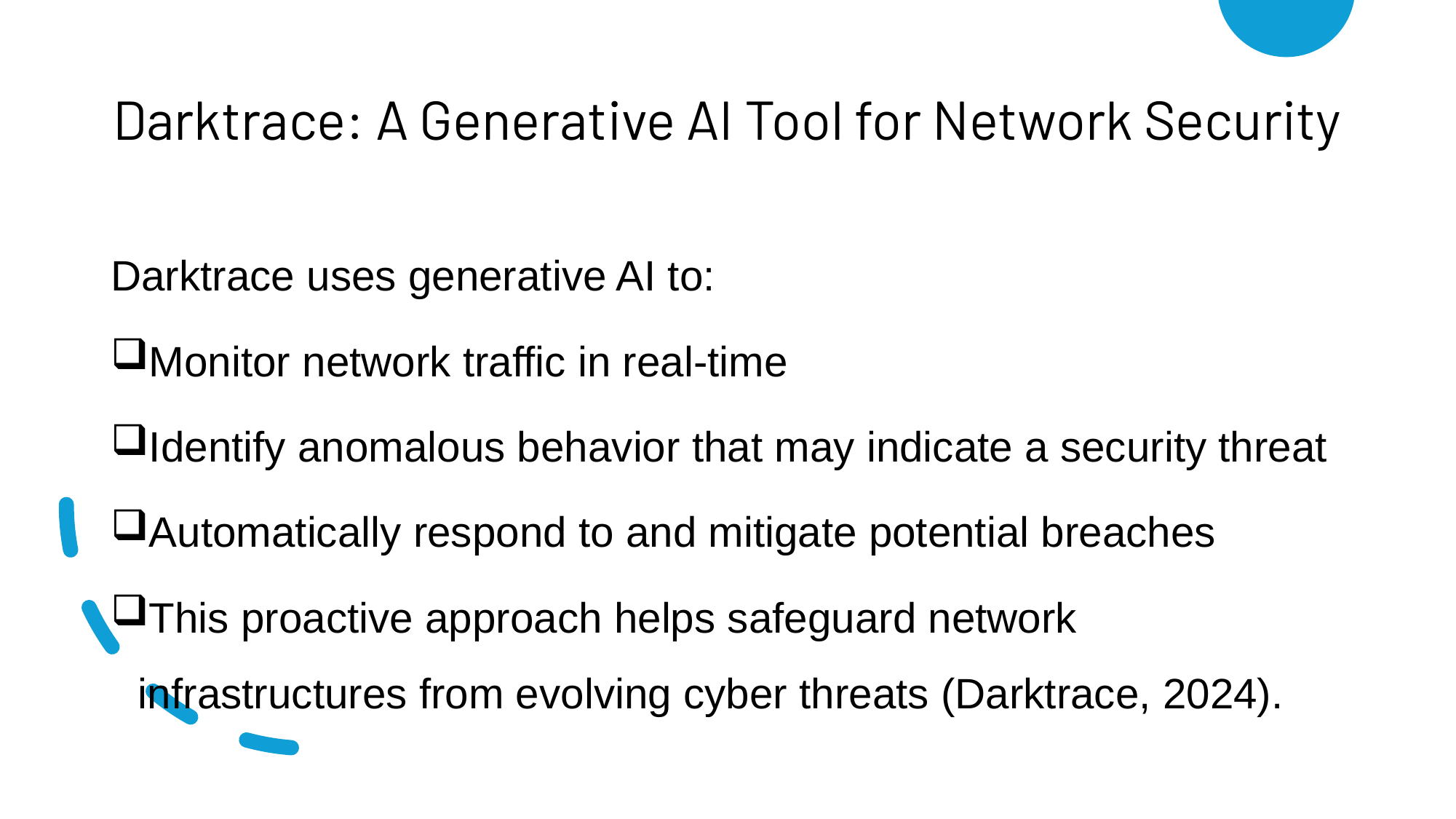

# Darktrace: A Generative AI Tool for Network Security
Darktrace uses generative AI to:
Monitor network traffic in real-time
Identify anomalous behavior that may indicate a security threat
Automatically respond to and mitigate potential breaches
This proactive approach helps safeguard network infrastructures from evolving cyber threats (Darktrace, 2024).